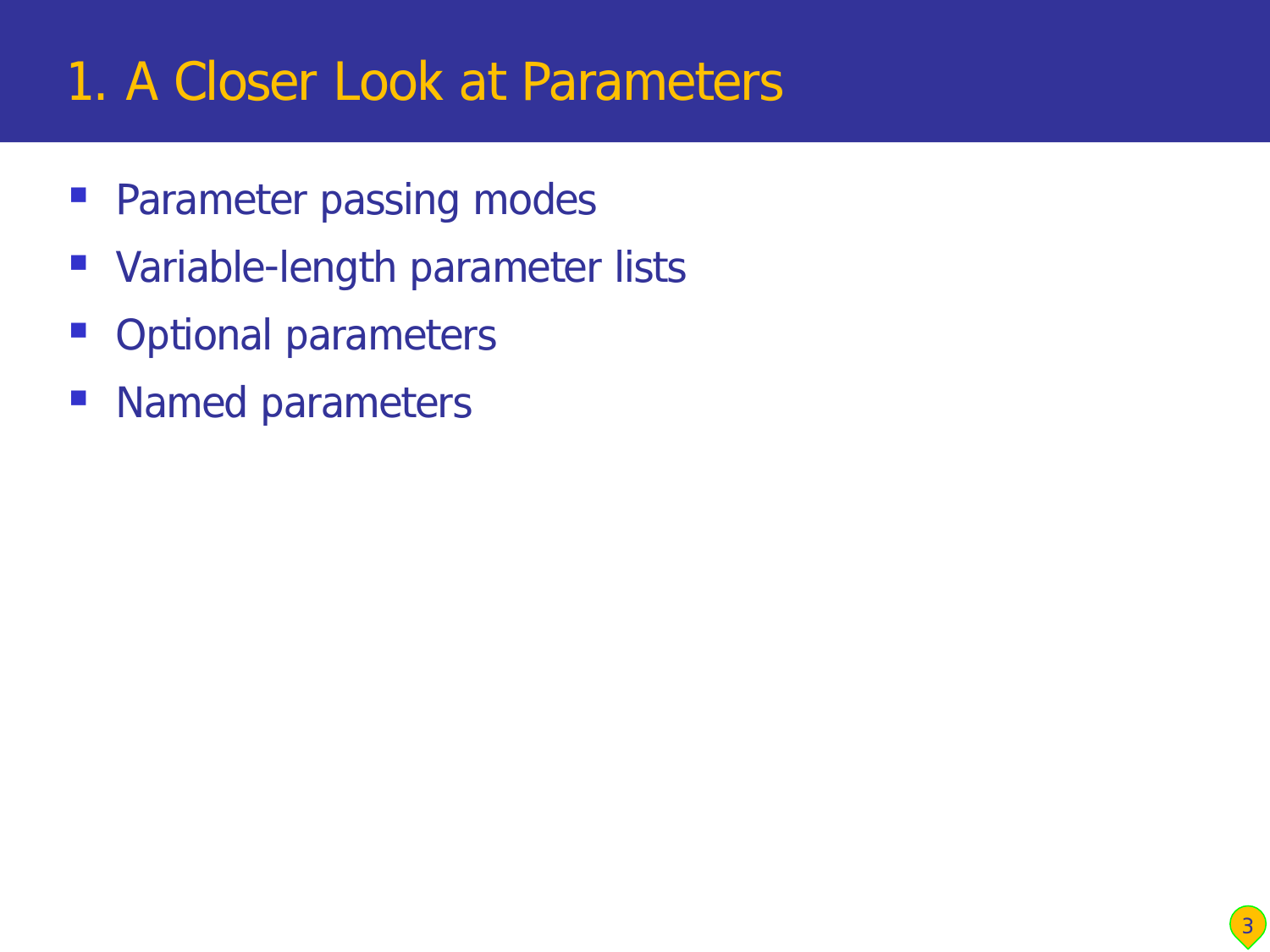

# 1. A Closer Look at Parameters
Parameter passing modes
Variable-length parameter lists
Optional parameters
Named parameters

3